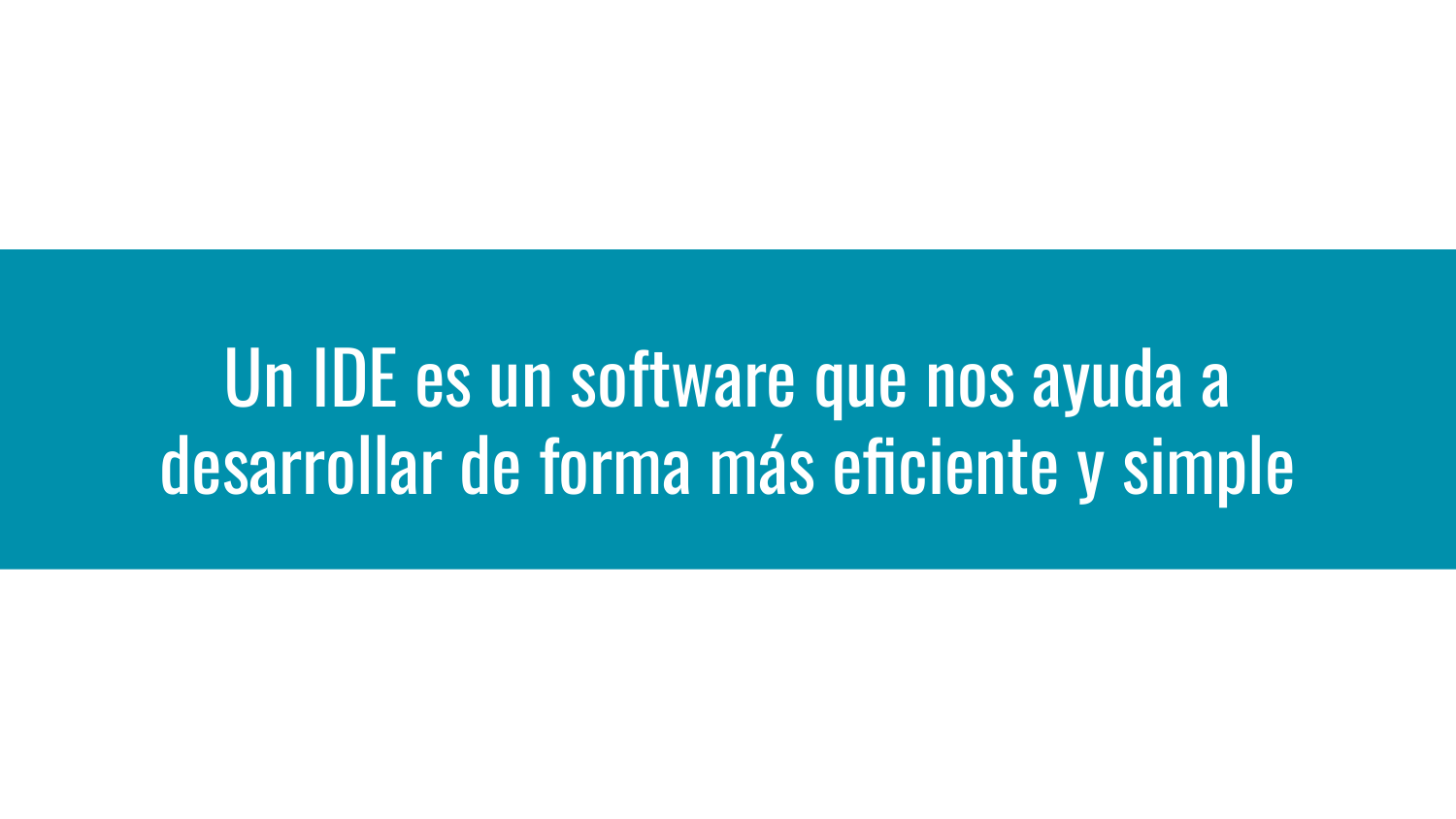

# Un IDE es un software que nos ayuda a desarrollar de forma más eficiente y simple